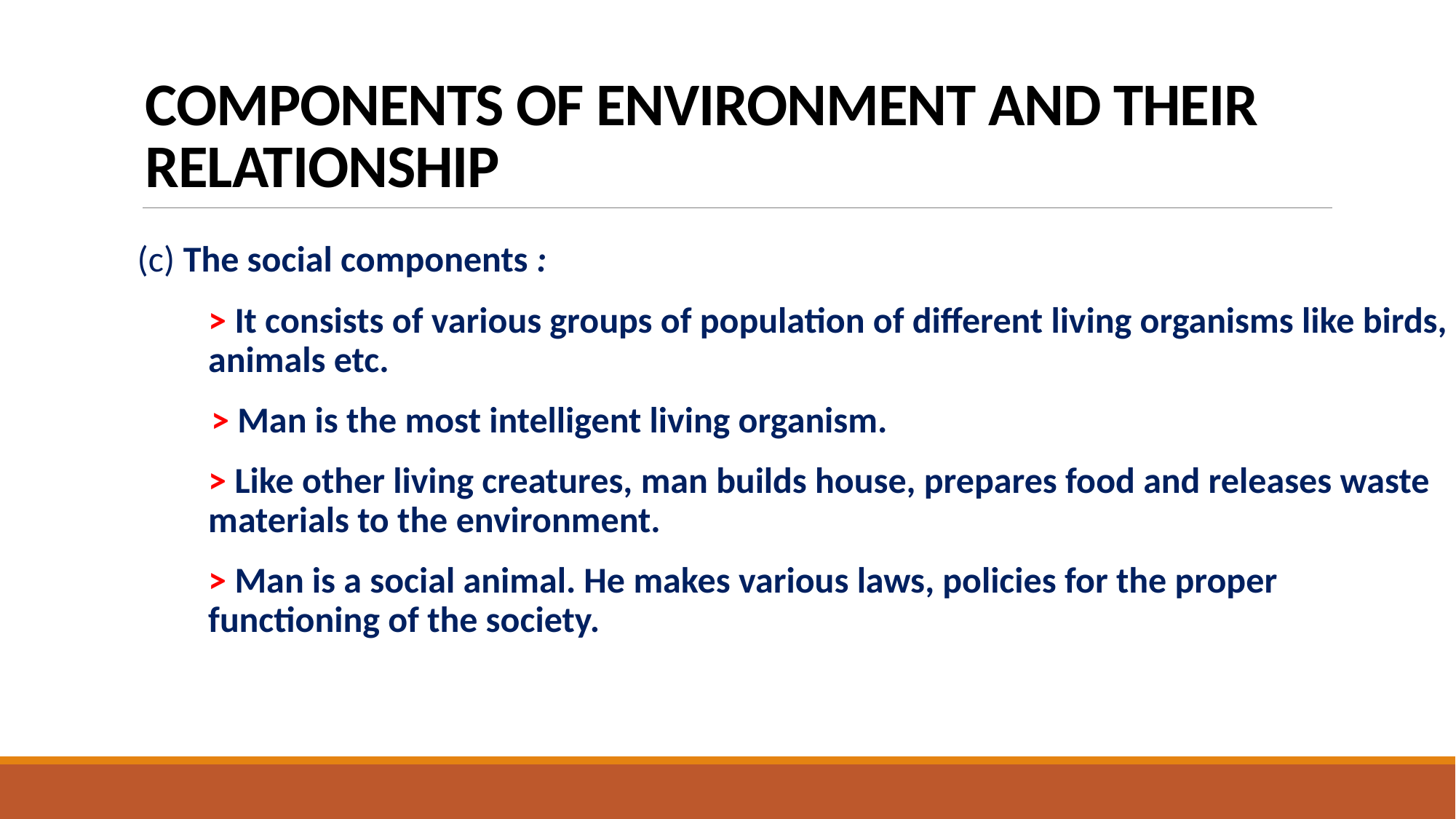

# COMPONENTS OF ENVIRONMENT AND THEIR RELATIONSHIP
       (c) The social components :
> It consists of various groups of population of different living organisms like birds, animals etc.
                > Man is the most intelligent living organism.
> Like other living creatures, man builds house, prepares food and releases waste materials to the environment.
> Man is a social animal. He makes various laws, policies for the proper functioning of the society.